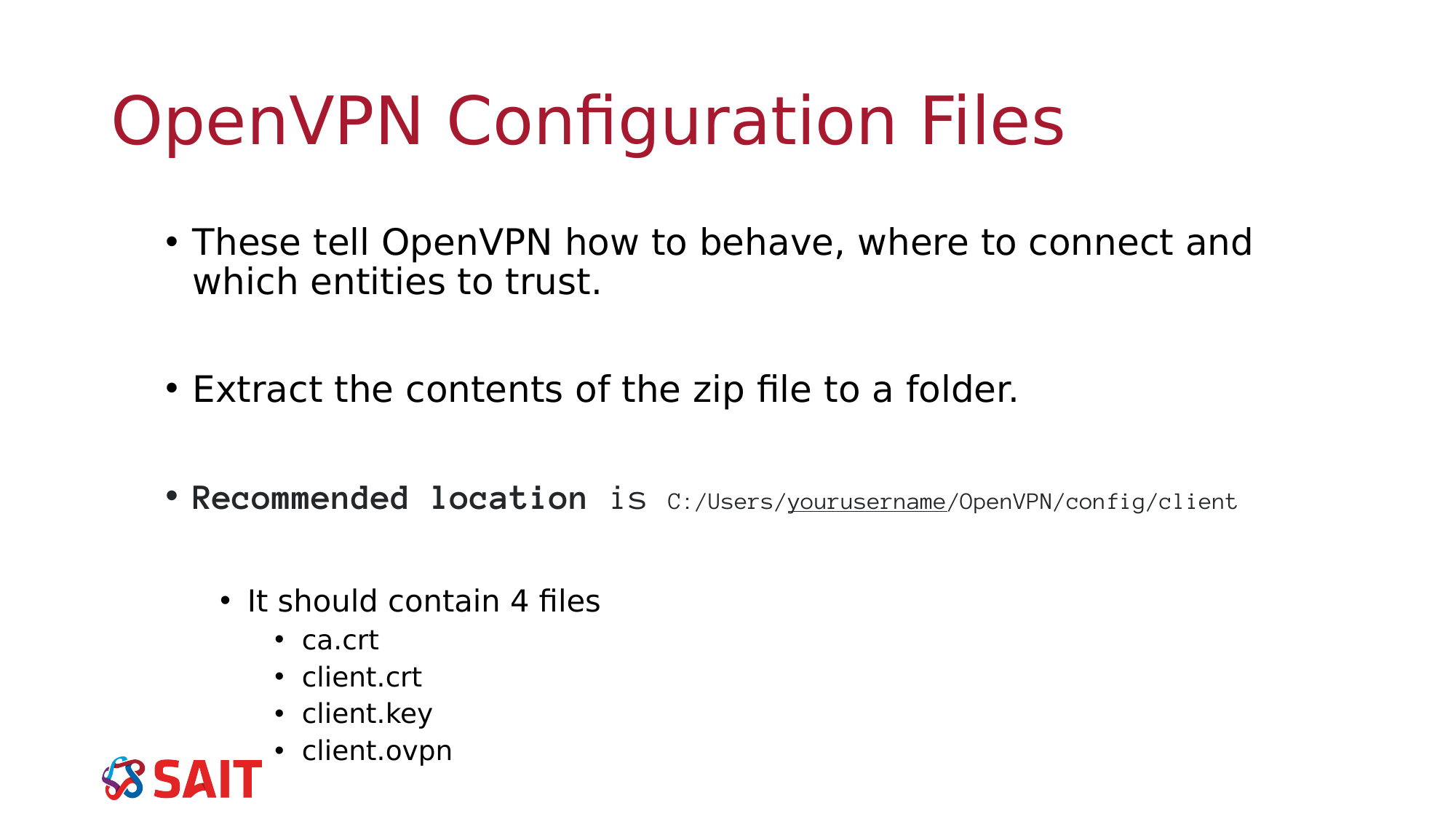

# OpenVPN Configuration Files
These tell OpenVPN how to behave, where to connect and which entities to trust.

Extract the contents of the zip file to a folder.

Recommended location is C:/Users/yourusername/OpenVPN/config/client

It should contain 4 files
ca.crt
client.crt
client.key
client.ovpn